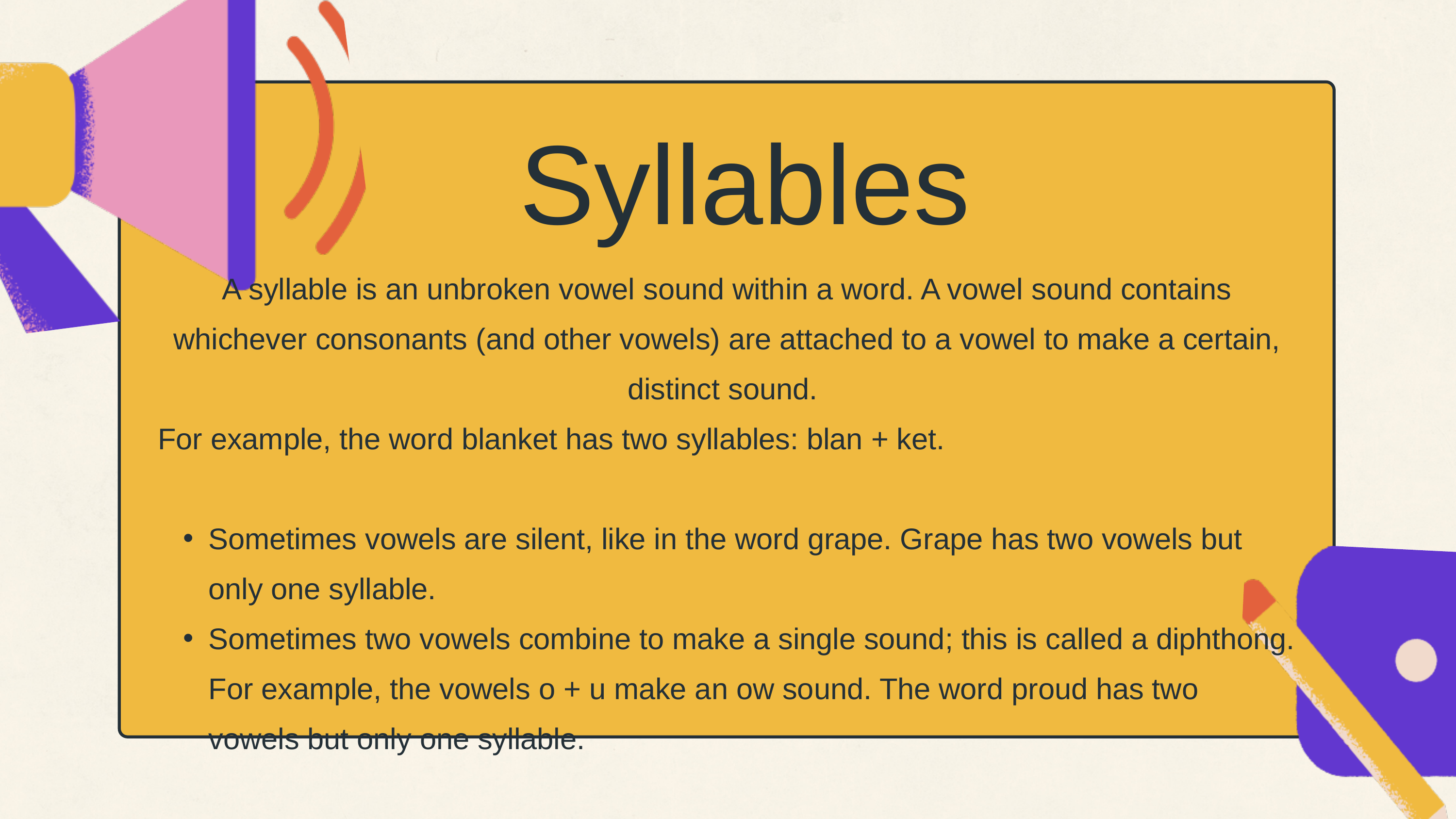

Syllables
A syllable is an unbroken vowel sound within a word. A vowel sound contains whichever consonants (and other vowels) are attached to a vowel to make a certain, distinct sound.
For example, the word blanket has two syllables: blan + ket.

Sometimes vowels are silent, like in the word grape. Grape has two vowels but only one syllable.
Sometimes two vowels combine to make a single sound; this is called a diphthong. For example, the vowels o + u make an ow sound. The word proud has two vowels but only one syllable.